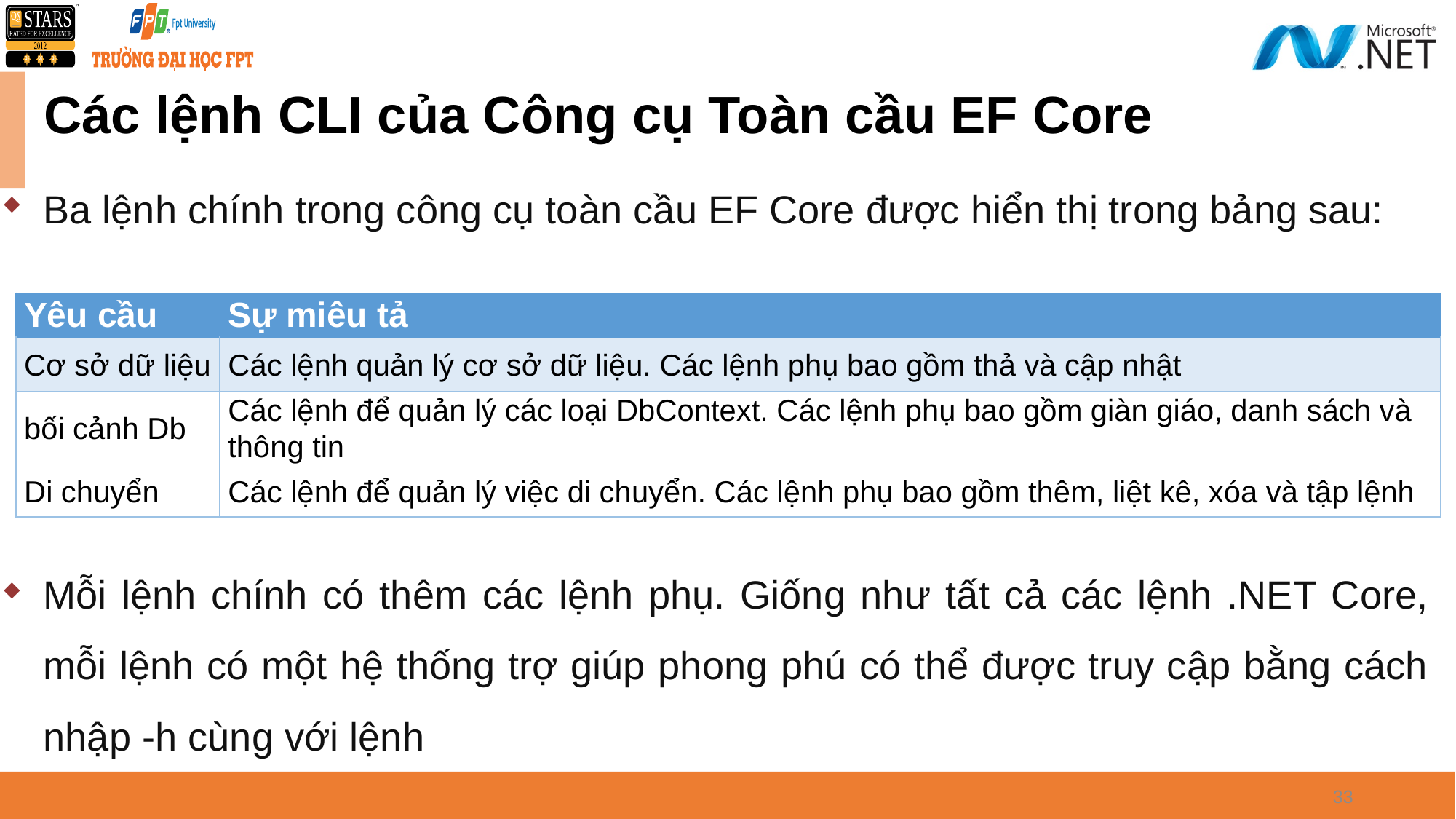

# Các lệnh CLI của Công cụ Toàn cầu EF Core
Ba lệnh chính trong công cụ toàn cầu EF Core được hiển thị trong bảng sau:
| Yêu cầu | Sự miêu tả |
| --- | --- |
| Cơ sở dữ liệu | Các lệnh quản lý cơ sở dữ liệu. Các lệnh phụ bao gồm thả và cập nhật |
| bối cảnh Db | Các lệnh để quản lý các loại DbContext. Các lệnh phụ bao gồm giàn giáo, danh sách và thông tin |
| Di chuyển | Các lệnh để quản lý việc di chuyển. Các lệnh phụ bao gồm thêm, liệt kê, xóa và tập lệnh |
Mỗi lệnh chính có thêm các lệnh phụ. Giống như tất cả các lệnh .NET Core, mỗi lệnh có một hệ thống trợ giúp phong phú có thể được truy cập bằng cách nhập -h cùng với lệnh
33